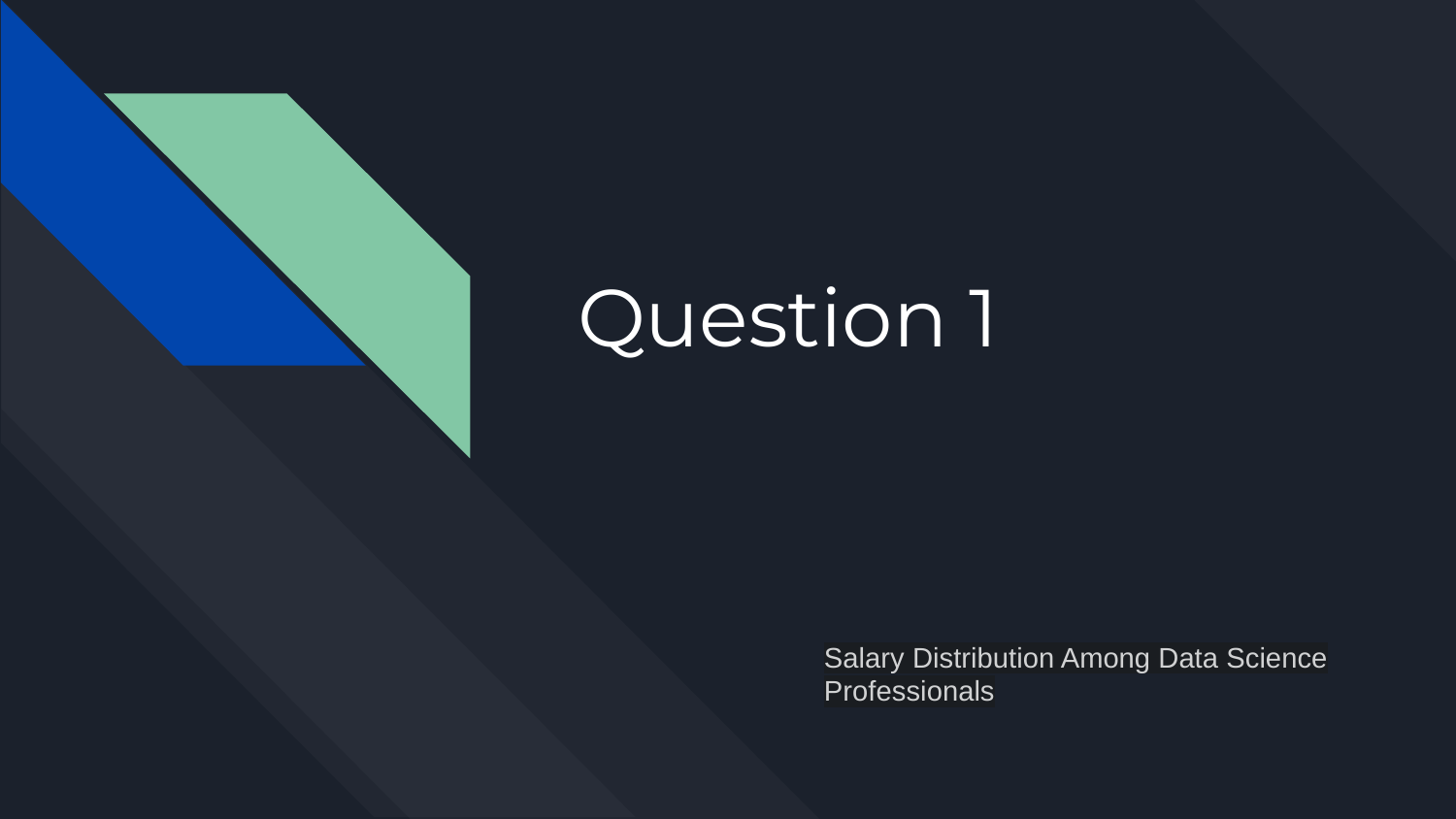

# Question 1
Salary Distribution Among Data Science Professionals